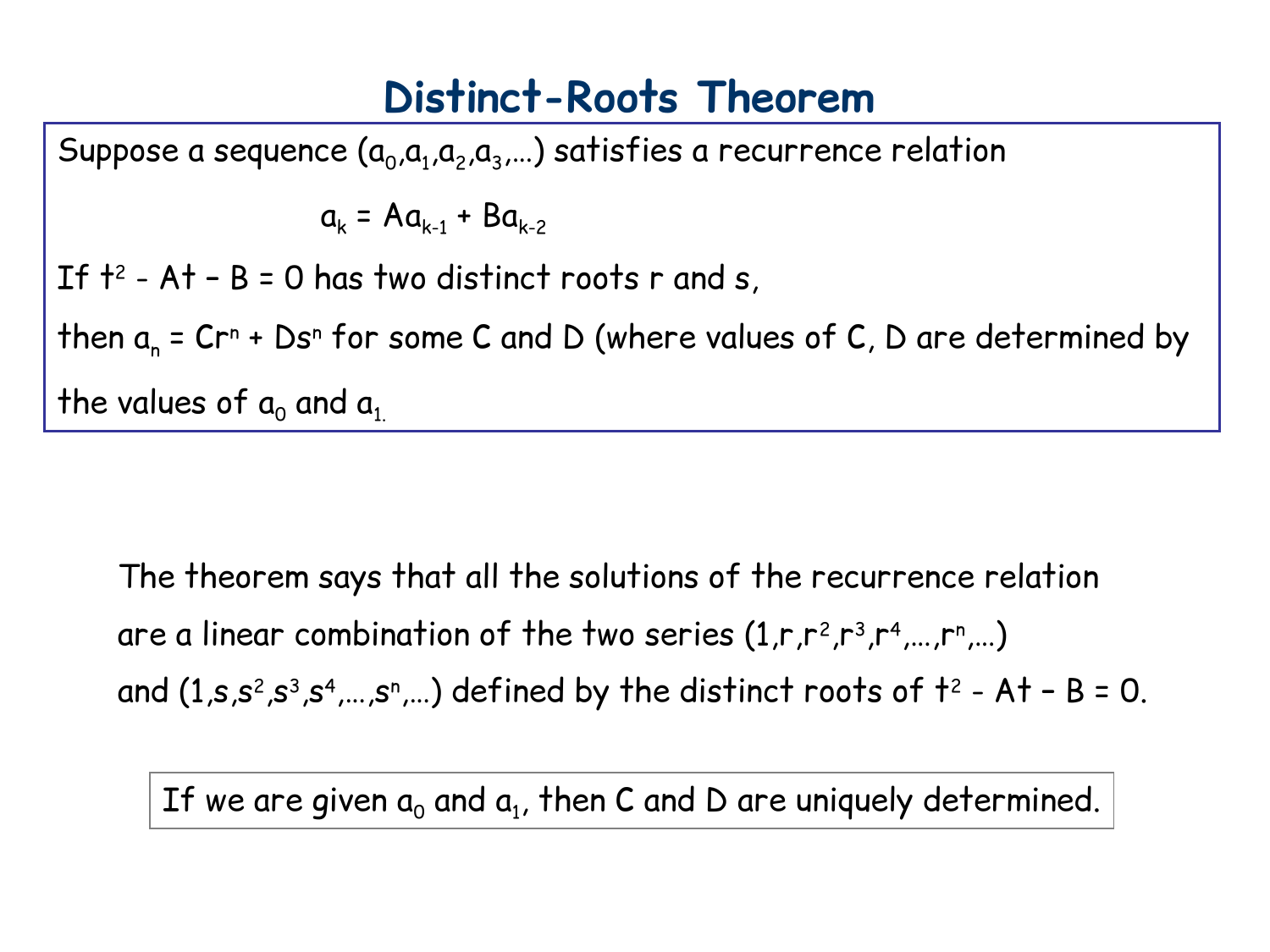

Distinct-Roots Theorem
Suppose a sequence (a0,a1,a2,a3,…) satisfies a recurrence relation
		 ak = Aak-1 + Bak-2
If t2 - At – B = 0 has two distinct roots r and s,
then an = Crn + Dsn for some C and D (where values of C, D are determined by the values of a0 and a1.
The theorem says that all the solutions of the recurrence relation
are a linear combination of the two series (1,r,r2,r3,r4,…,rn,…)
and (1,s,s2,s3,s4,…,sn,…) defined by the distinct roots of t2 - At – B = 0.
If we are given a0 and a1, then C and D are uniquely determined.